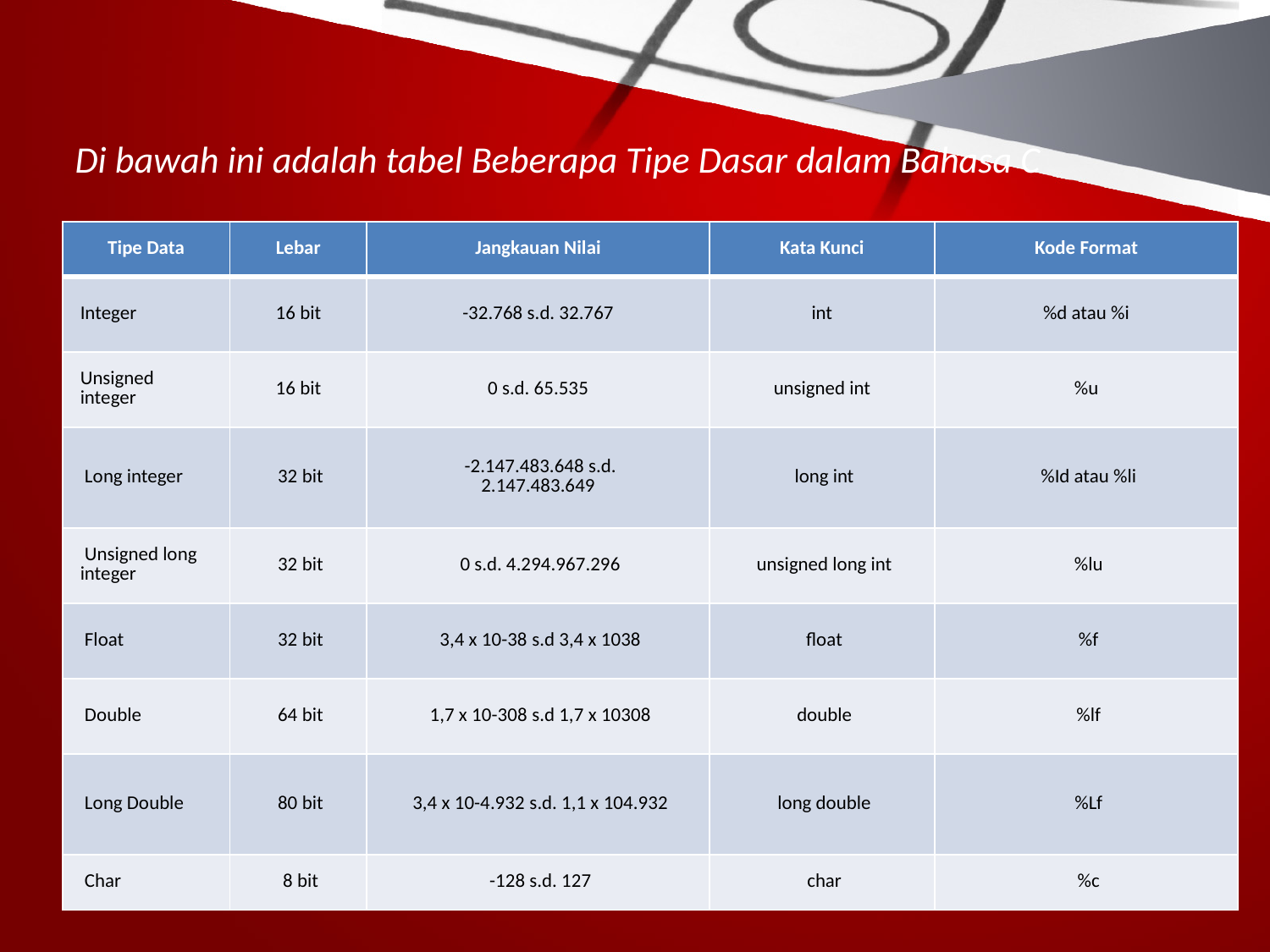

# Di bawah ini adalah tabel Beberapa Tipe Dasar dalam Bahasa C
| Tipe Data | Lebar | Jangkauan Nilai | Kata Kunci | Kode Format |
| --- | --- | --- | --- | --- |
| Integer | 16 bit | -32.768 s.d. 32.767 | int | %d atau %i |
| Unsigned integer | 16 bit | 0 s.d. 65.535 | unsigned int | %u |
| Long integer | 32 bit | -2.147.483.648 s.d. 2.147.483.649 | long int | %Id atau %li |
| Unsigned long integer | 32 bit | 0 s.d. 4.294.967.296 | unsigned long int | %lu |
| Float | 32 bit | 3,4 x 10-38 s.d 3,4 x 1038 | float | %f |
| Double | 64 bit | 1,7 x 10-308 s.d 1,7 x 10308 | double | %lf |
| Long Double | 80 bit | 3,4 x 10-4.932 s.d. 1,1 x 104.932 | long double | %Lf |
| Char | 8 bit | -128 s.d. 127 | char | %c |